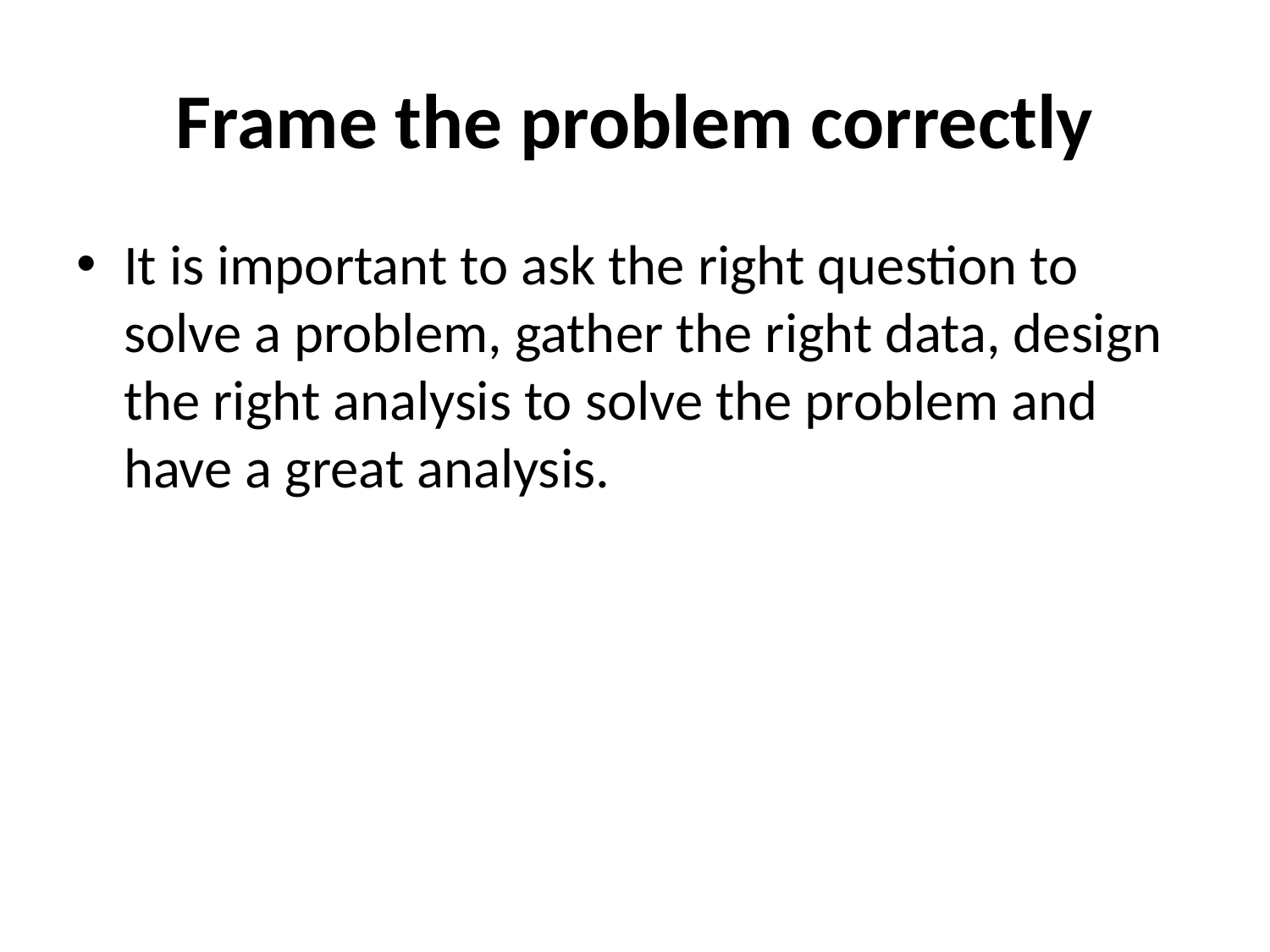

# Frame the problem correctly
It is important to ask the right question to solve a problem, gather the right data, design the right analysis to solve the problem and have a great analysis.